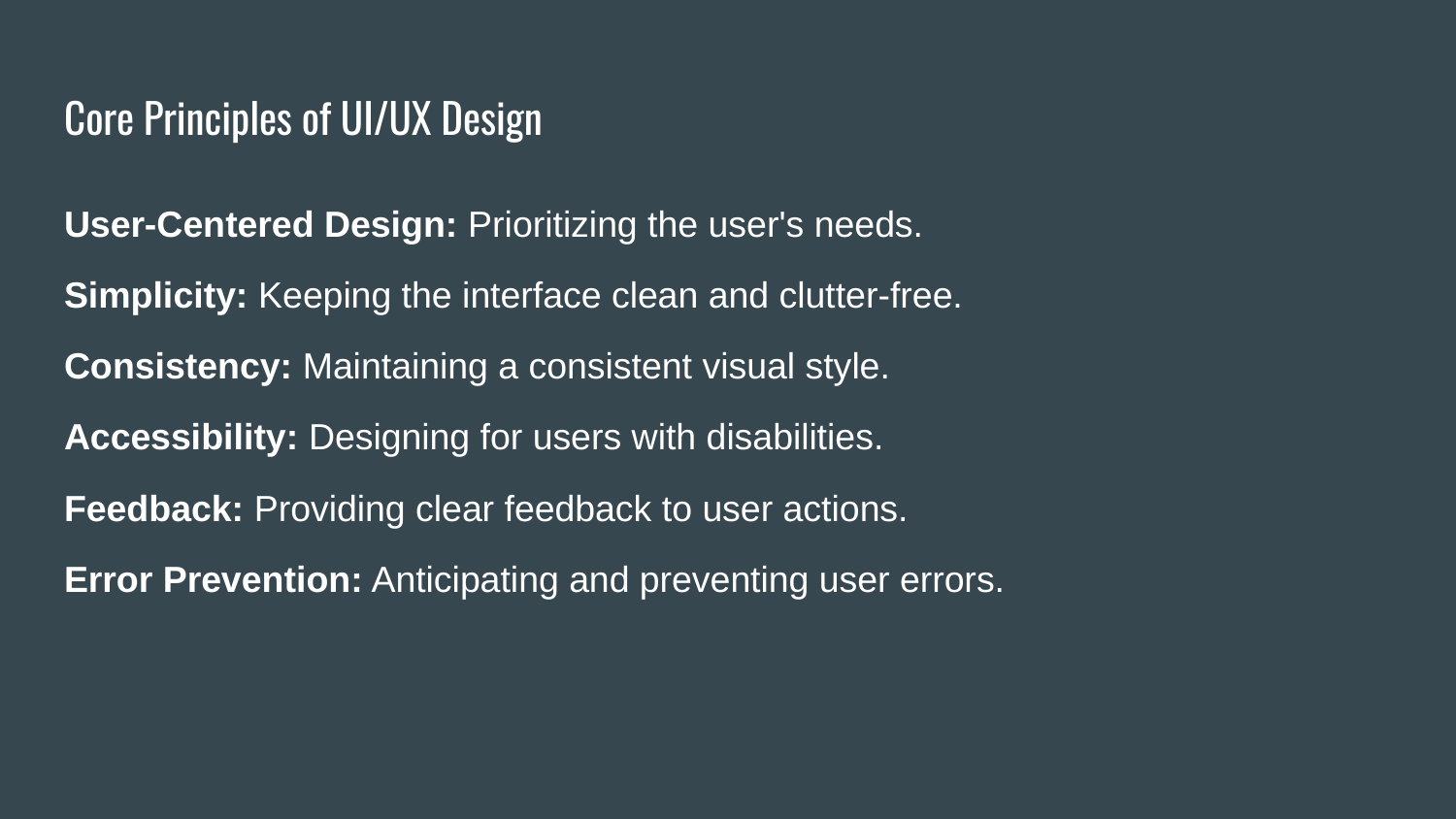

# Core Principles of UI/UX Design
User-Centered Design: Prioritizing the user's needs.
Simplicity: Keeping the interface clean and clutter-free.
Consistency: Maintaining a consistent visual style.
Accessibility: Designing for users with disabilities.
Feedback: Providing clear feedback to user actions.
Error Prevention: Anticipating and preventing user errors.